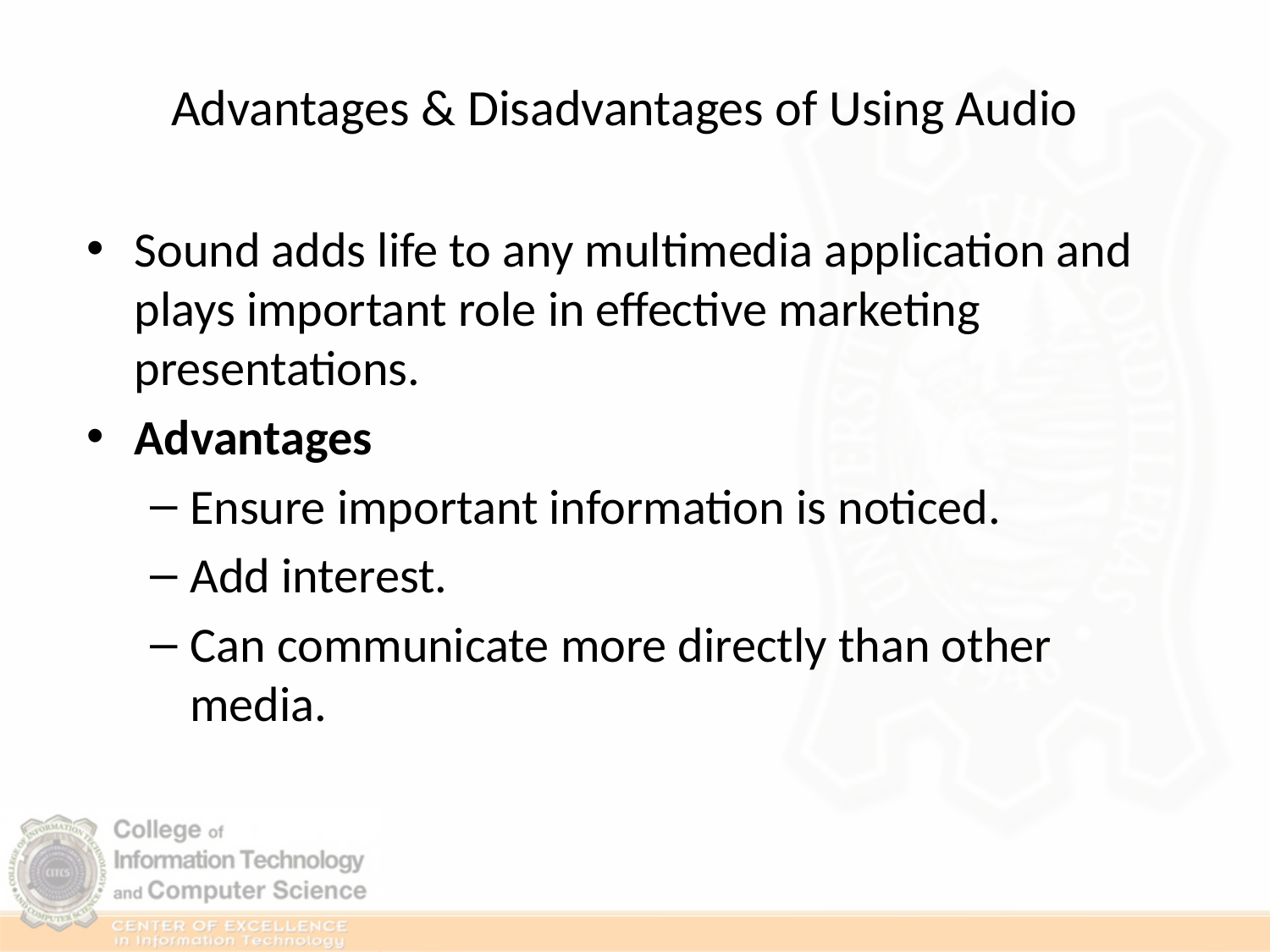

# Advantages & Disadvantages of Using Audio
Sound adds life to any multimedia application and plays important role in effective marketing presentations.
Advantages
Ensure important information is noticed.
Add interest.
Can communicate more directly than other media.